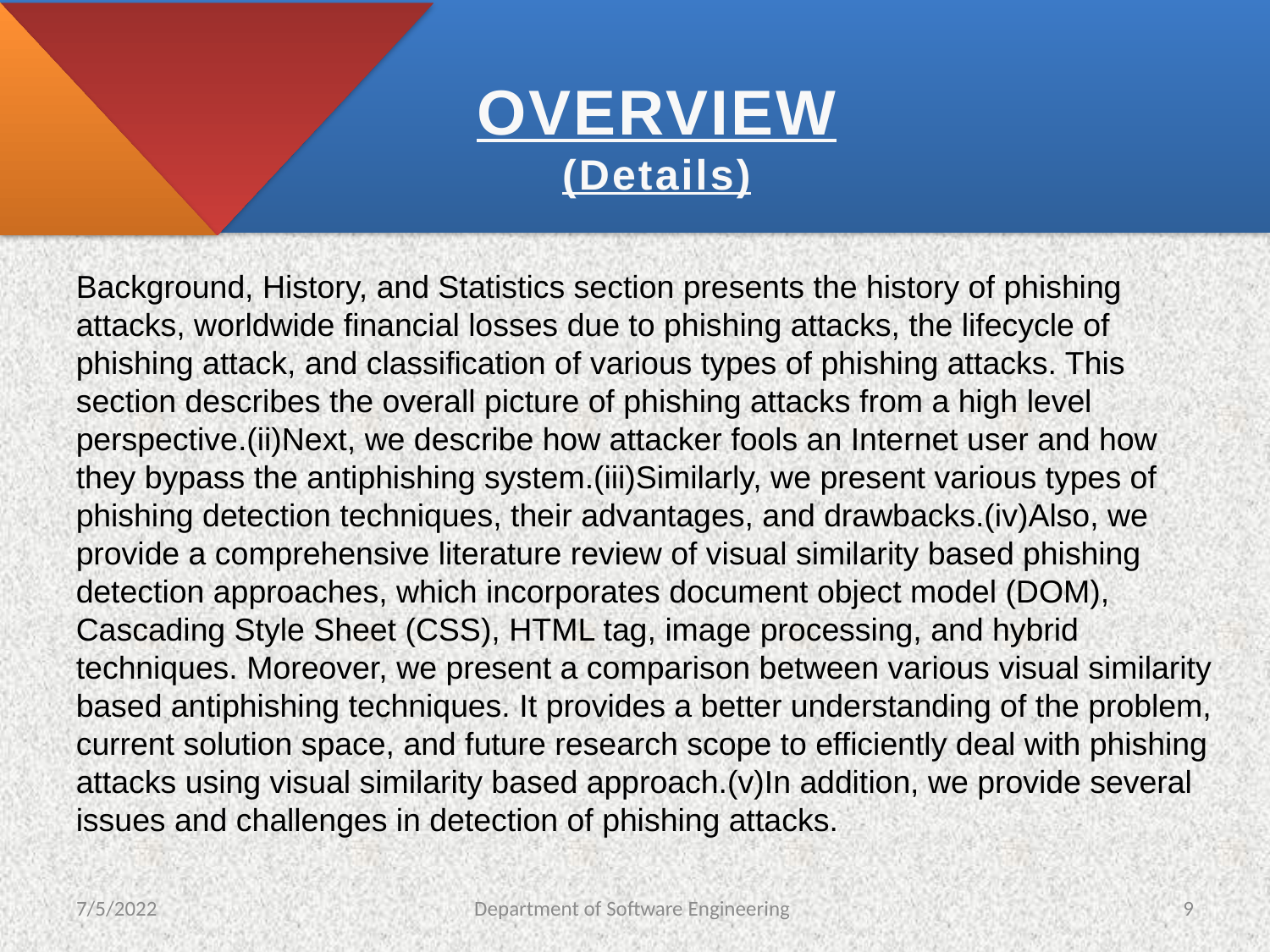

#
OVERVIEW
(Details)
Background, History, and Statistics section presents the history of phishing attacks, worldwide financial losses due to phishing attacks, the lifecycle of phishing attack, and classification of various types of phishing attacks. This section describes the overall picture of phishing attacks from a high level perspective.(ii)Next, we describe how attacker fools an Internet user and how they bypass the antiphishing system.(iii)Similarly, we present various types of phishing detection techniques, their advantages, and drawbacks.(iv)Also, we provide a comprehensive literature review of visual similarity based phishing detection approaches, which incorporates document object model (DOM), Cascading Style Sheet (CSS), HTML tag, image processing, and hybrid techniques. Moreover, we present a comparison between various visual similarity based antiphishing techniques. It provides a better understanding of the problem, current solution space, and future research scope to efficiently deal with phishing attacks using visual similarity based approach.(v)In addition, we provide several issues and challenges in detection of phishing attacks.
7/5/2022
Department of Software Engineering
9